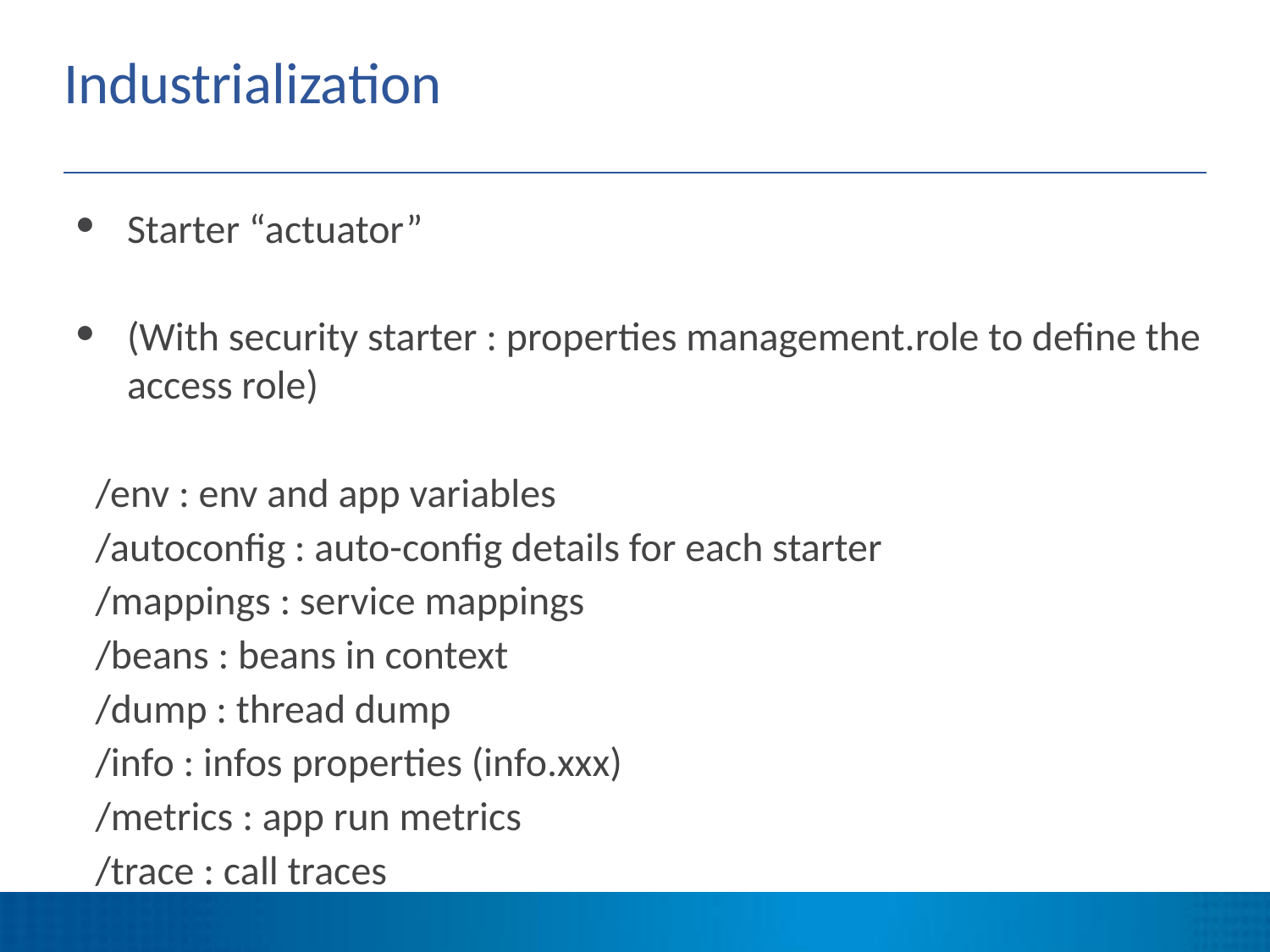

# Industrialization

Starter “actuator”

(With security starter : properties management.role to define the access role)

/env : env and app variables
/autoconfig : auto-config details for each starter
/mappings : service mappings
/beans : beans in context
/dump : thread dump
/info : infos properties (info.xxx)
/metrics : app run metrics
/trace : call traces